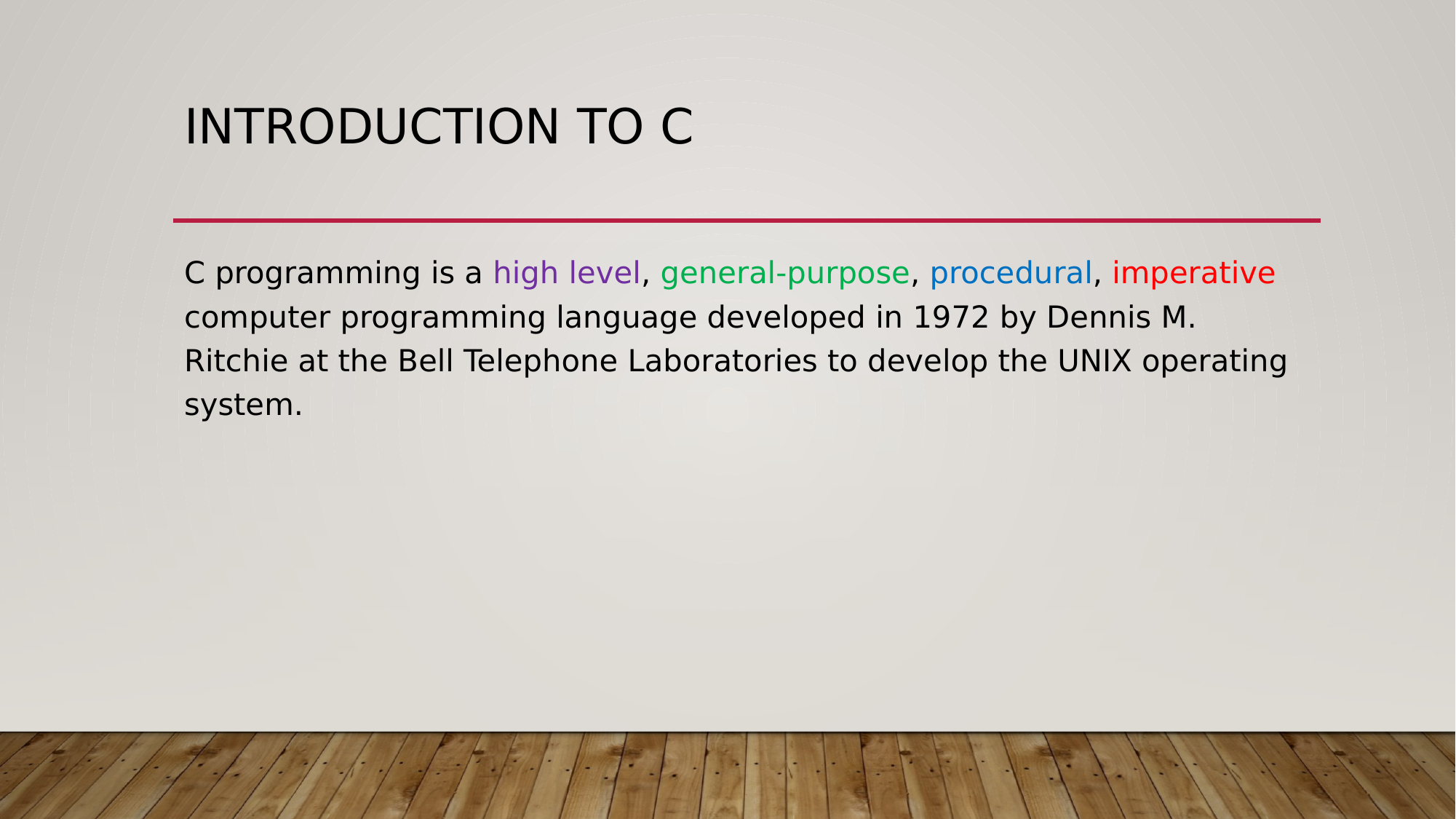

# Introduction to C
C programming is a high level, general-purpose, procedural, imperative computer programming language developed in 1972 by Dennis M. Ritchie at the Bell Telephone Laboratories to develop the UNIX operating system.